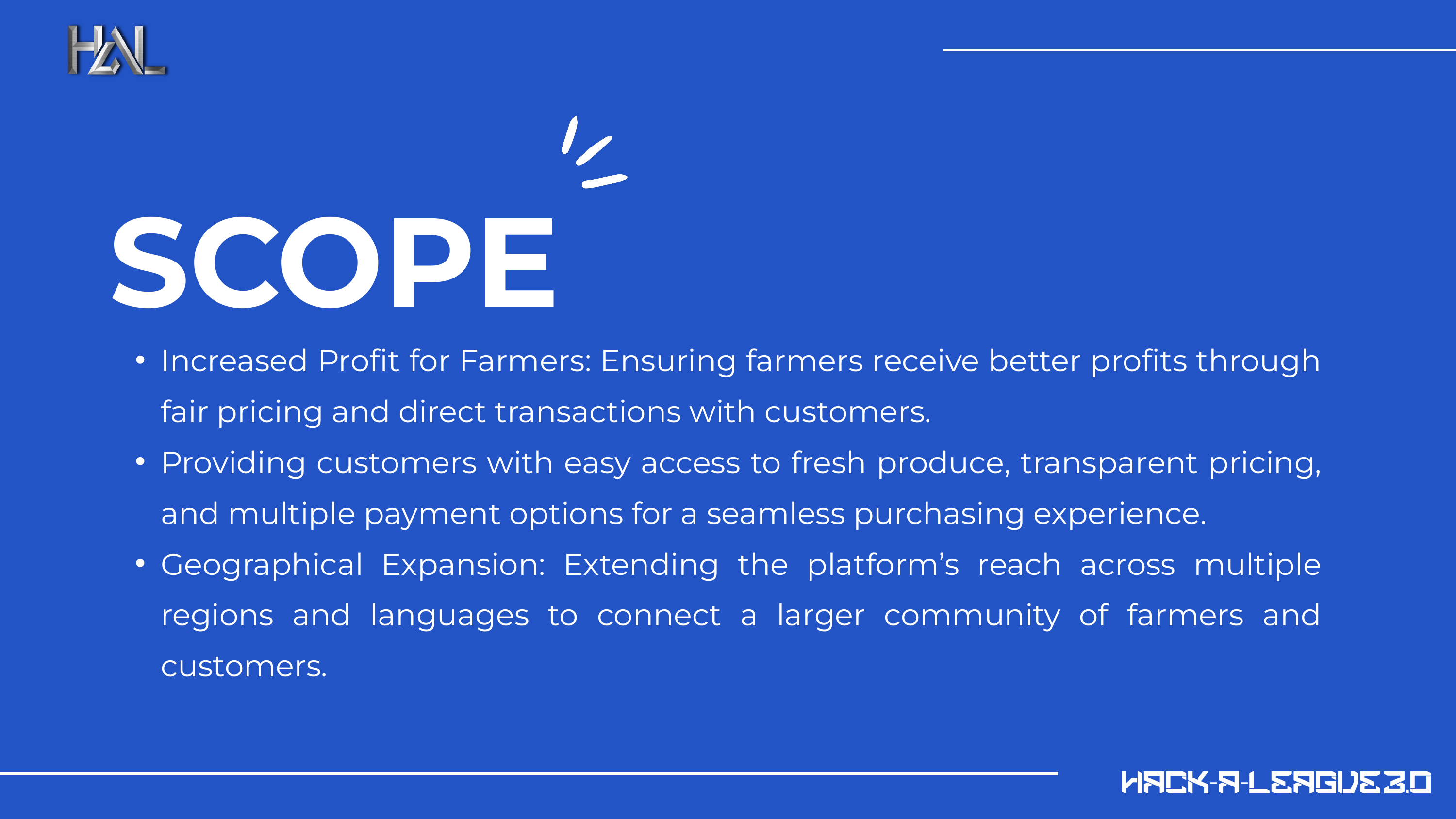

SCOPE

Increased Profit for Farmers: Ensuring farmers receive better profits through fair pricing and direct transactions with customers.
Providing customers with easy access to fresh produce, transparent pricing, and multiple payment options for a seamless purchasing experience.
Geographical Expansion: Extending the platform’s reach across multiple regions and languages to connect a larger community of farmers and customers.